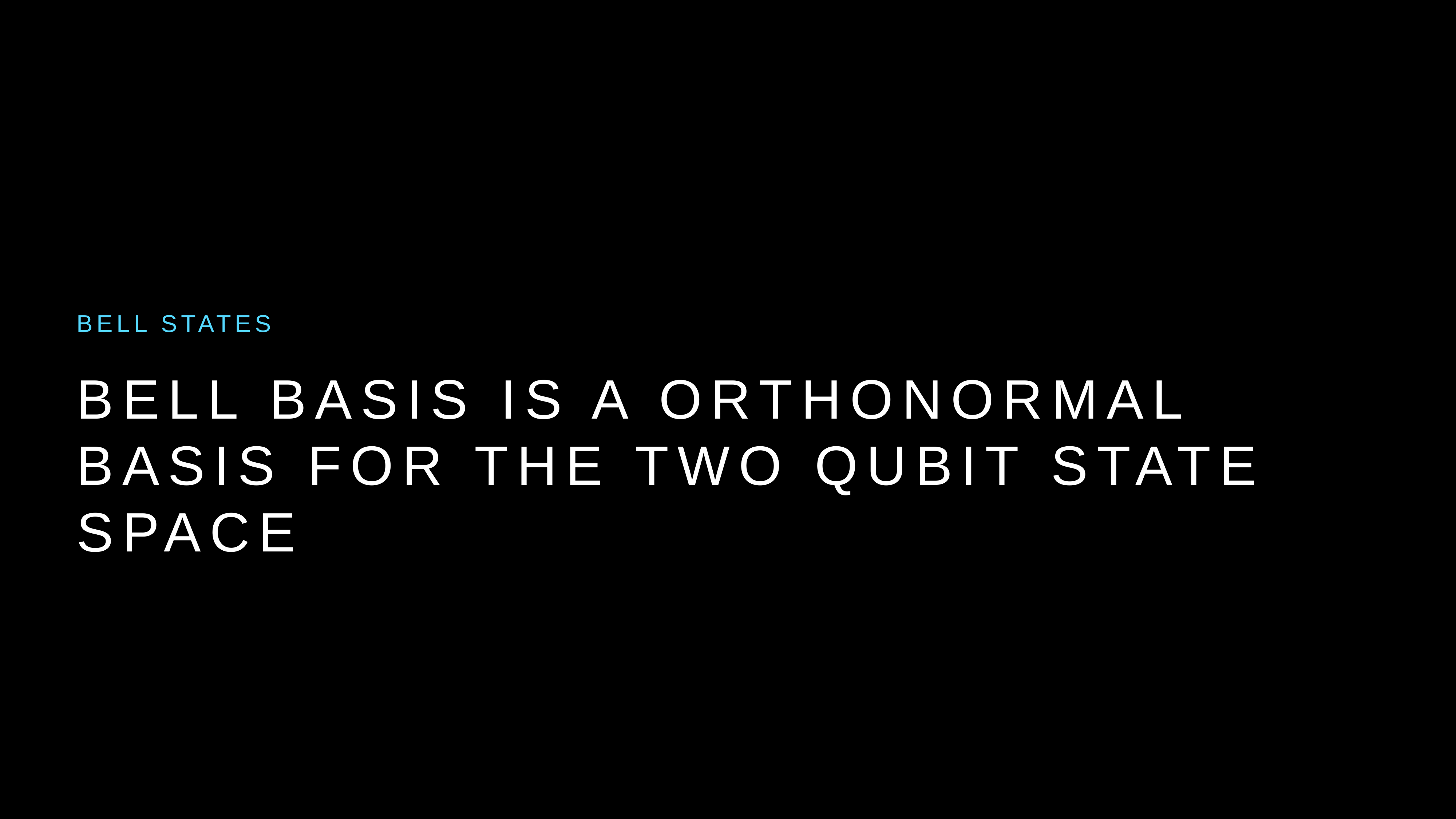

Bell states
# Bell basis is a orthonormal basis for the two quBit state space